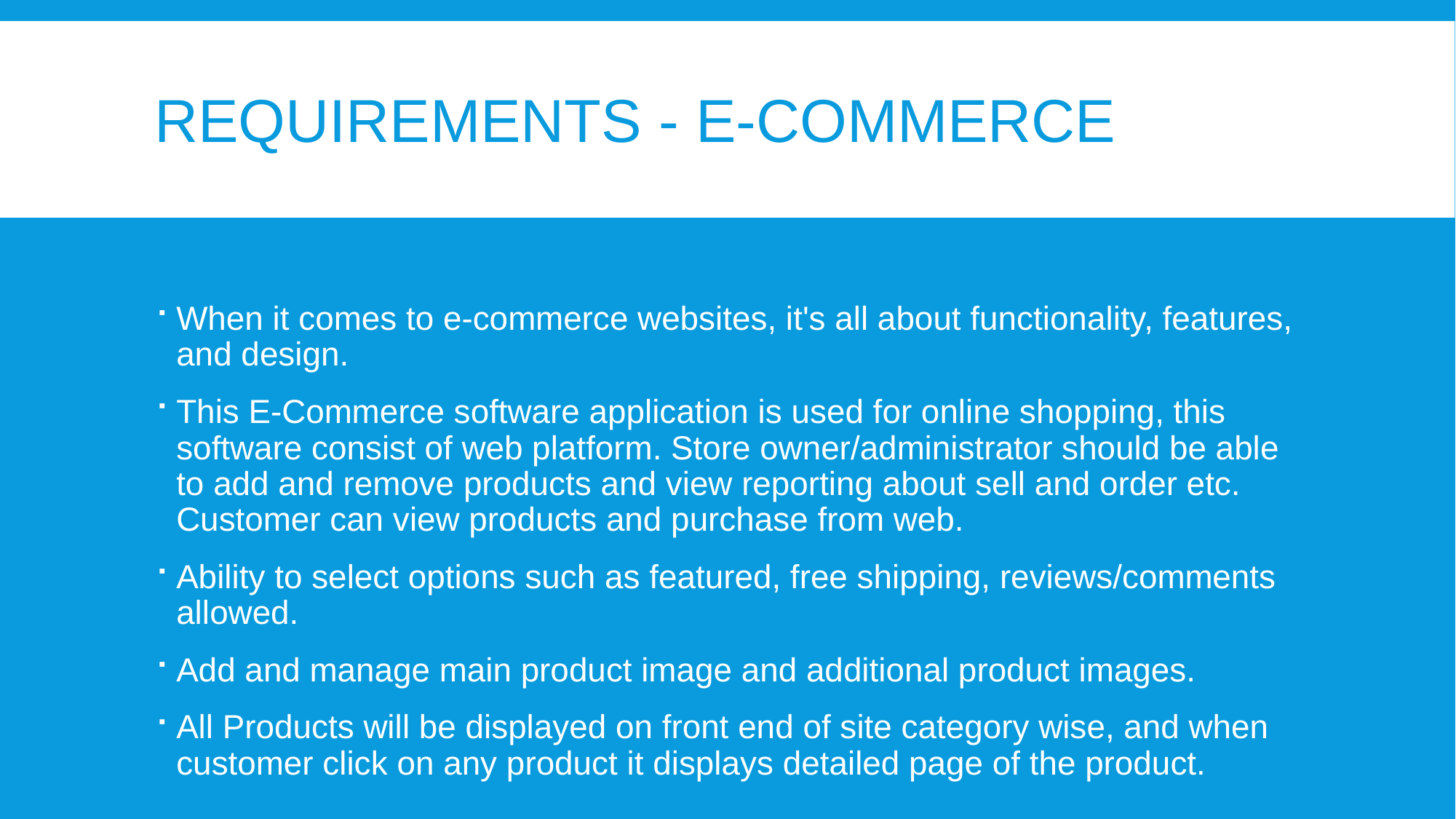

# Requirements - E-Commerce
When it comes to e-commerce websites, it's all about functionality, features, and design.
This E-Commerce software application is used for online shopping, this software consist of web platform. Store owner/administrator should be able to add and remove products and view reporting about sell and order etc. Customer can view products and purchase from web.
Ability to select options such as featured, free shipping, reviews/comments allowed.
Add and manage main product image and additional product images.
All Products will be displayed on front end of site category wise, and when customer click on any product it displays detailed page of the product.